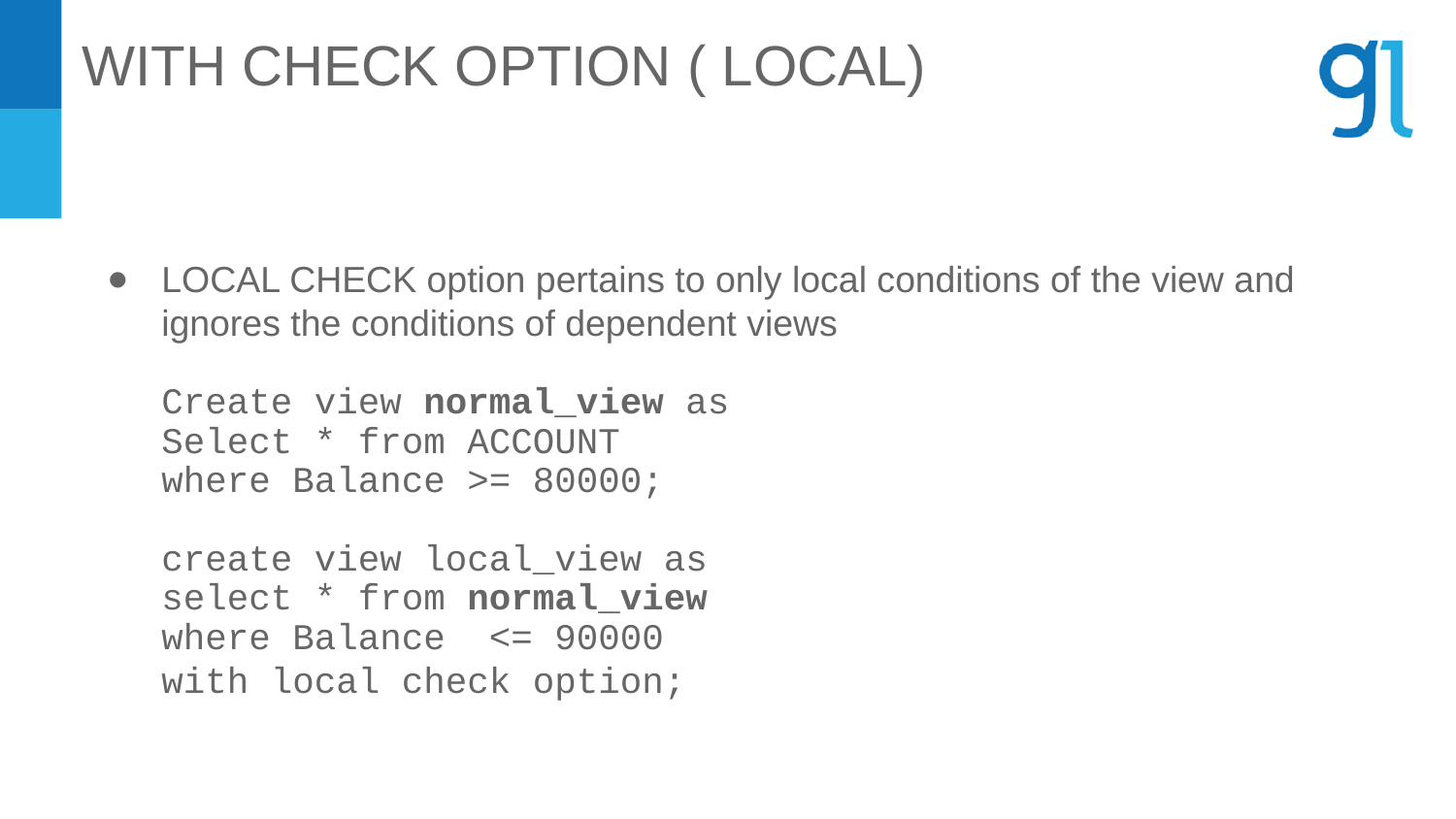

WITH CHECK OPTION ( LOCAL)

LOCAL CHECK option pertains to only local conditions of the view and ignores the conditions of dependent views

Create view normal_view as
Select * from ACCOUNT
where Balance >= 80000;

create view local_view as
select * from normal_view
where Balance  <= 90000
with local check option;